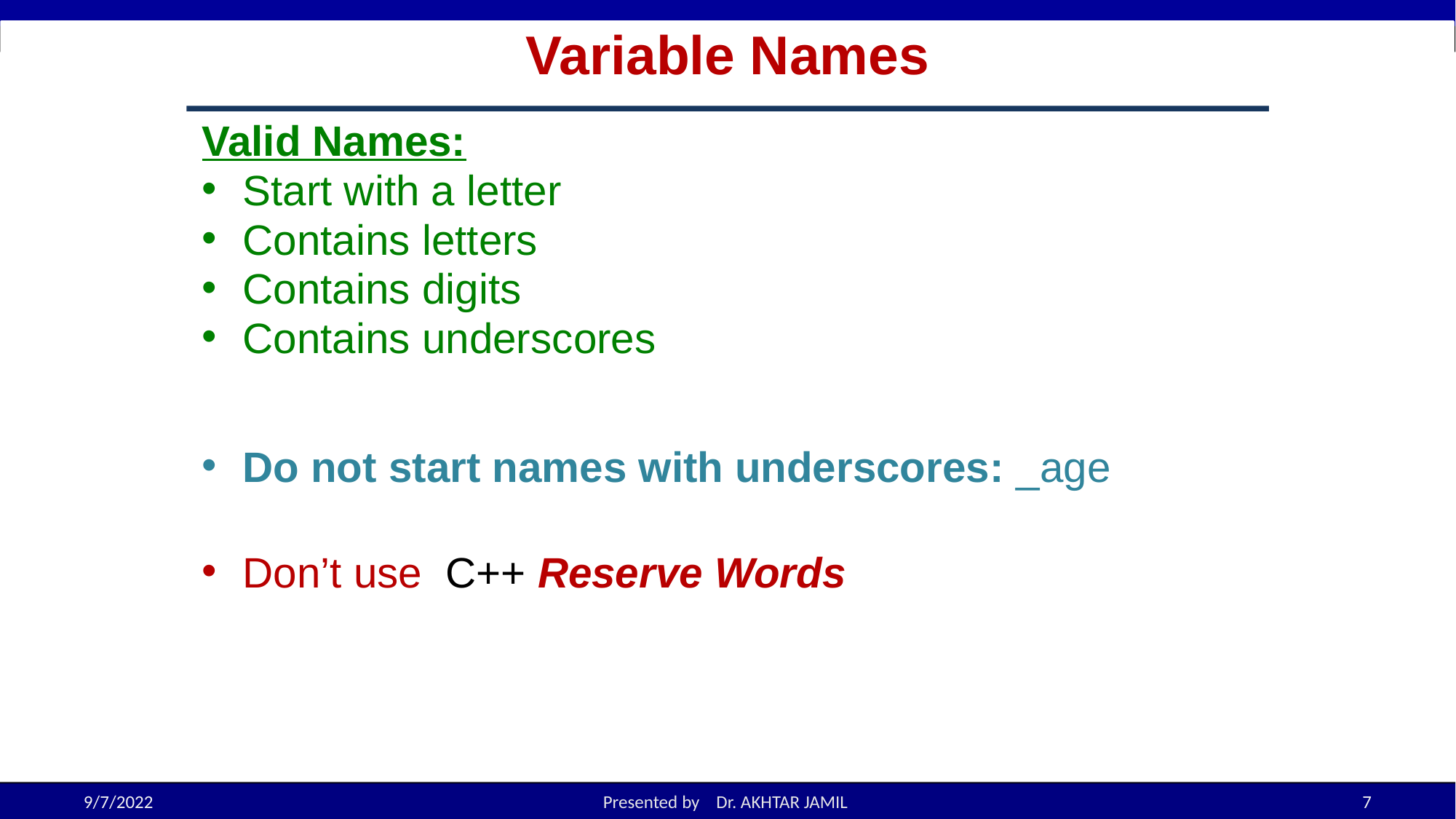

# Variable Names

Valid Names:
Start with a letter
Contains letters
Contains digits
Contains underscores

Do not start names with underscores: _age

Don’t use  C++ Reserve Words
9/7/2022
Presented by    Dr. AKHTAR JAMIL
7